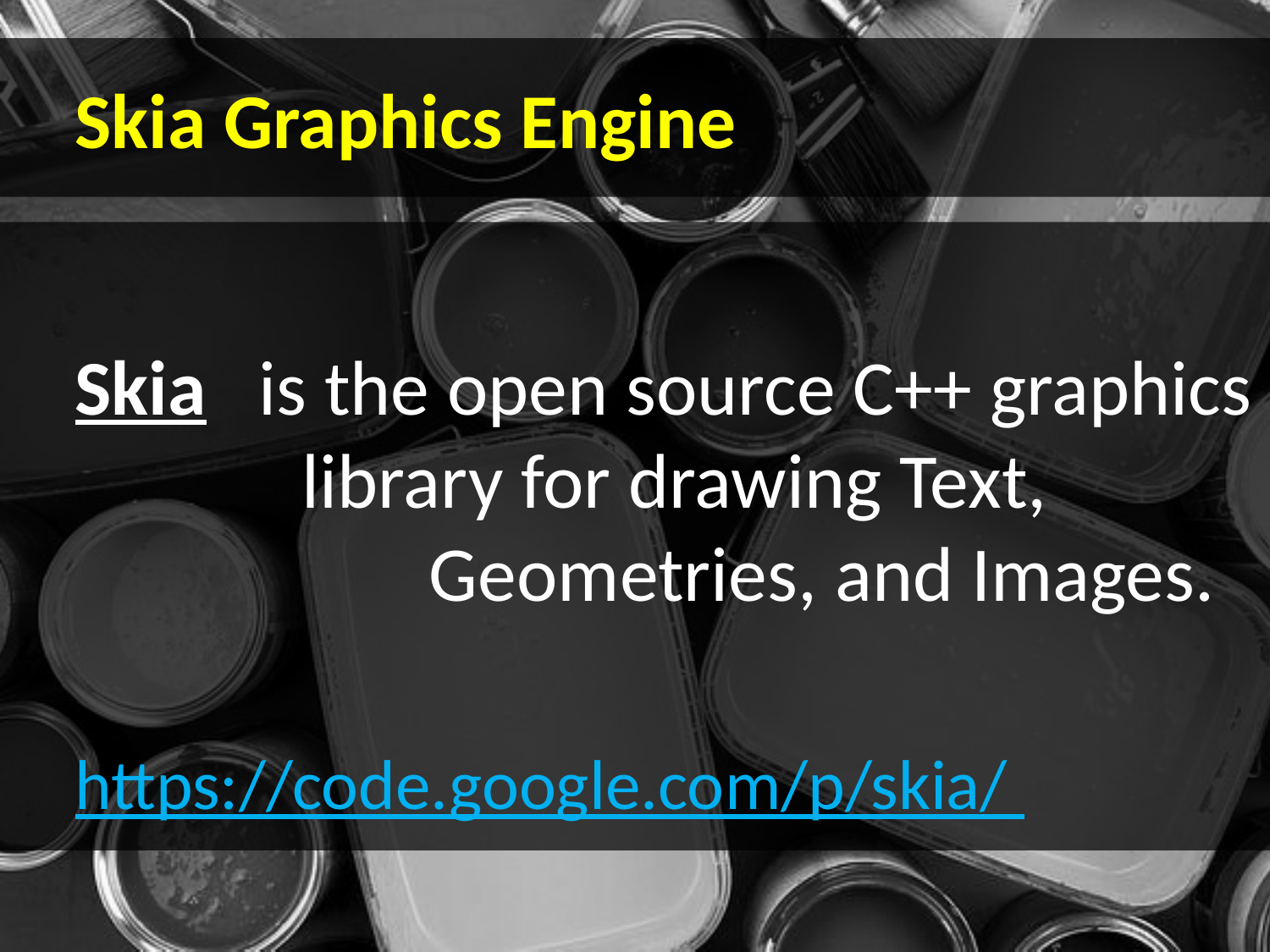

# Skia Graphics Engine

Skia   is the open source C++ graphics 	   library for drawing Text,        	 	   Geometries, and Images.

https://code.google.com/p/skia/